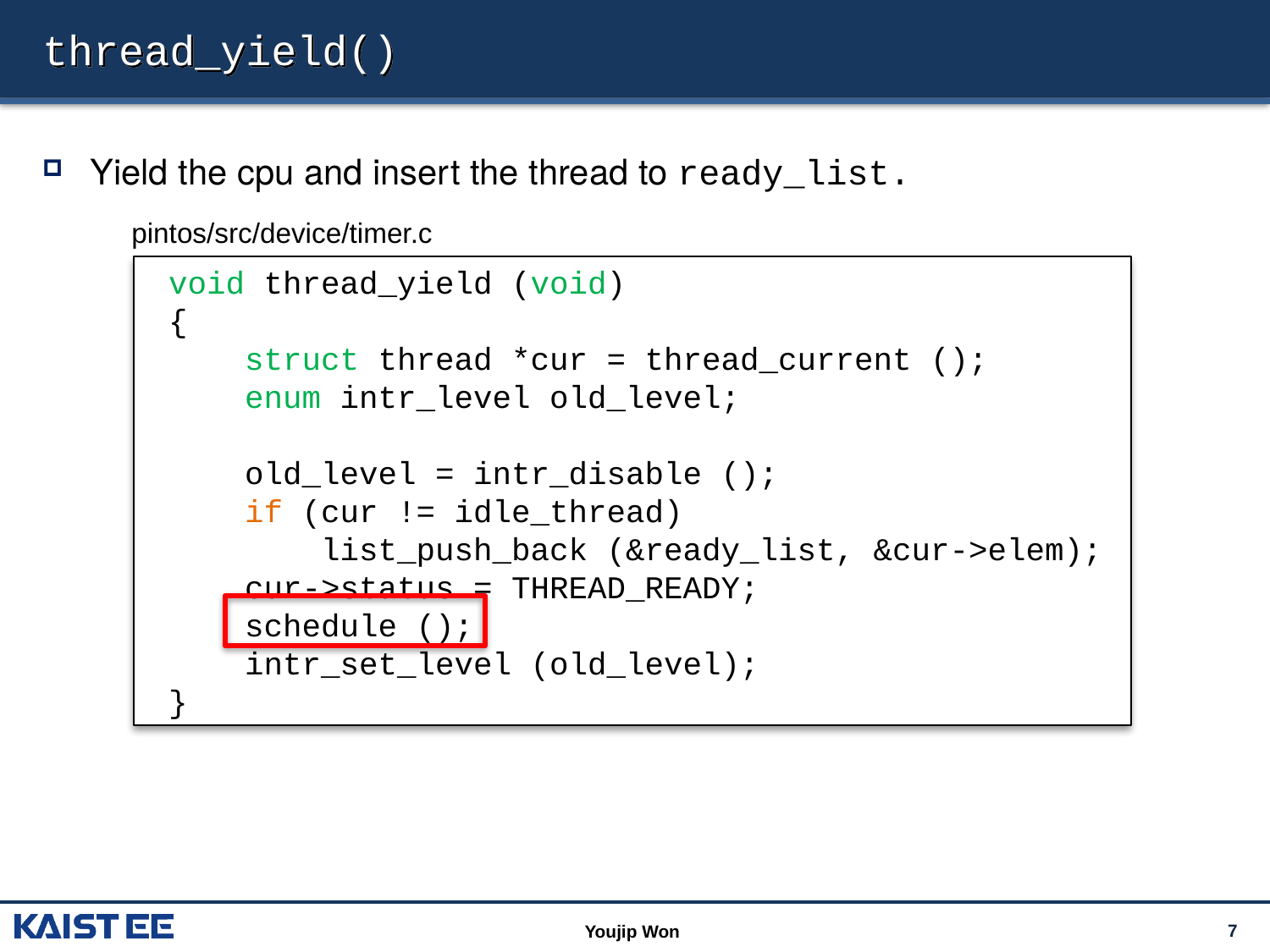

# thread_yield()
Yield the cpu and insert the thread to ready_list.

pintos/src/device/timer.c
void thread_yield (void)
{
    struct thread *cur = thread_current ();
    enum intr_level old_level;

    old_level = intr_disable ();
    if (cur != idle_thread)
        list_push_back (&ready_list, &cur->elem);
    cur->status = THREAD_READY;
    schedule ();
    intr_set_level (old_level);
}

Youjip Won
7